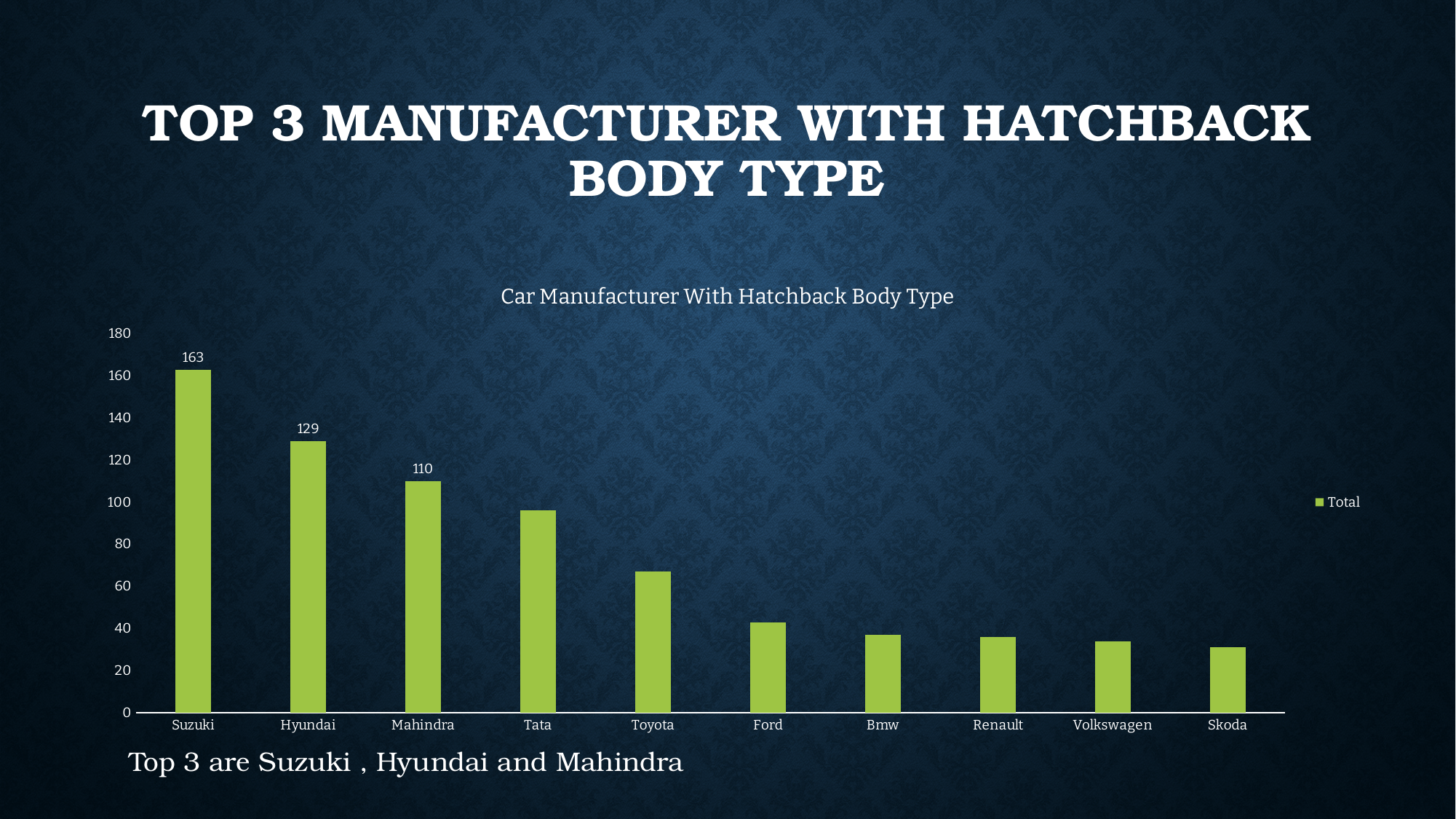

# Top 3 Manufacturer with hatchback body type

### Chart: Car Manufacturer With Hatchback Body Type

| Category | Total |
|---|---|
| Suzuki | 163.0 |
| Hyundai | 129.0 |
| Mahindra | 110.0 |
| Tata | 96.0 |
| Toyota | 67.0 |
| Ford | 43.0 |
| Bmw | 37.0 |
| Renault | 36.0 |
| Volkswagen | 34.0 |
| Skoda | 31.0 |
Top 3 are Suzuki , Hyundai and Mahindra